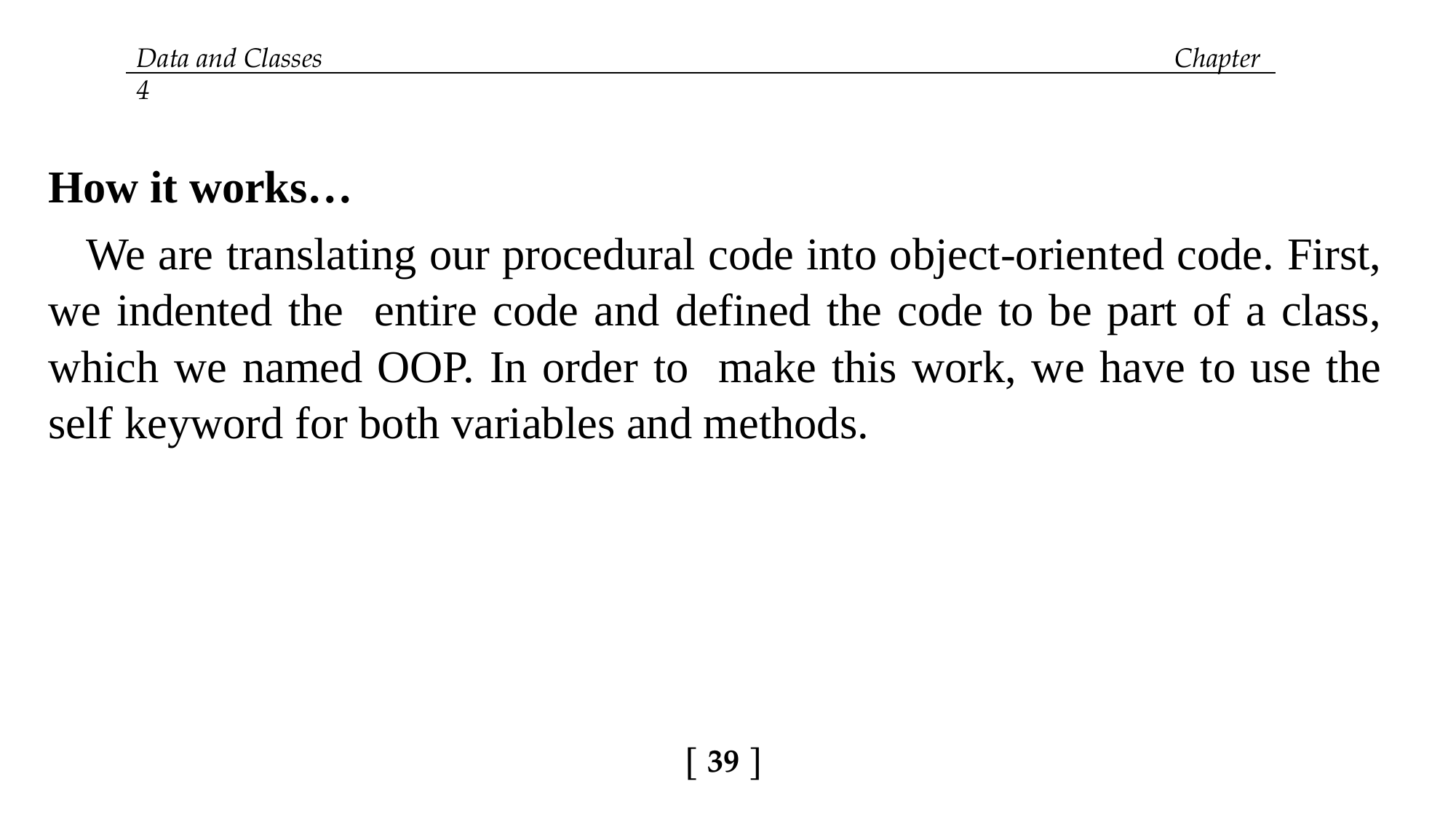

Data and Classes	Chapter 4

How it works…
   We are translating our procedural code into object-oriented code. First, we indented the  entire code and defined the code to be part of a class, which we named OOP. In order to  make this work, we have to use the self keyword for both variables and methods.

[ 39 ]